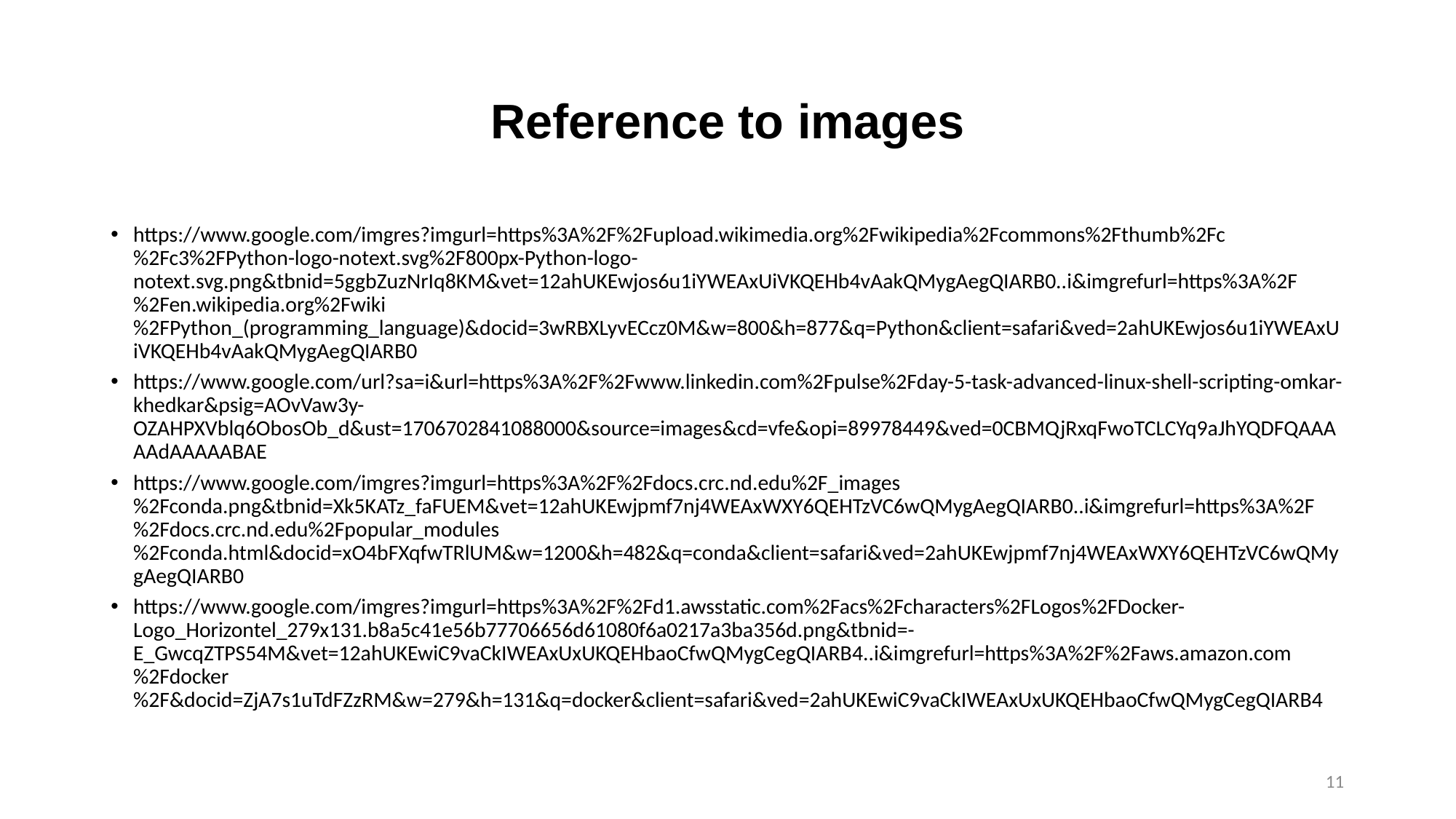

# Reference to images
https://www.google.com/imgres?imgurl=https%3A%2F%2Fupload.wikimedia.org%2Fwikipedia%2Fcommons%2Fthumb%2Fc%2Fc3%2FPython-logo-notext.svg%2F800px-Python-logo-notext.svg.png&tbnid=5ggbZuzNrIq8KM&vet=12ahUKEwjos6u1iYWEAxUiVKQEHb4vAakQMygAegQIARB0..i&imgrefurl=https%3A%2F%2Fen.wikipedia.org%2Fwiki%2FPython_(programming_language)&docid=3wRBXLyvECcz0M&w=800&h=877&q=Python&client=safari&ved=2ahUKEwjos6u1iYWEAxUiVKQEHb4vAakQMygAegQIARB0
https://www.google.com/url?sa=i&url=https%3A%2F%2Fwww.linkedin.com%2Fpulse%2Fday-5-task-advanced-linux-shell-scripting-omkar-khedkar&psig=AOvVaw3y-OZAHPXVblq6ObosOb_d&ust=1706702841088000&source=images&cd=vfe&opi=89978449&ved=0CBMQjRxqFwoTCLCYq9aJhYQDFQAAAAAdAAAAABAE
https://www.google.com/imgres?imgurl=https%3A%2F%2Fdocs.crc.nd.edu%2F_images%2Fconda.png&tbnid=Xk5KATz_faFUEM&vet=12ahUKEwjpmf7nj4WEAxWXY6QEHTzVC6wQMygAegQIARB0..i&imgrefurl=https%3A%2F%2Fdocs.crc.nd.edu%2Fpopular_modules%2Fconda.html&docid=xO4bFXqfwTRlUM&w=1200&h=482&q=conda&client=safari&ved=2ahUKEwjpmf7nj4WEAxWXY6QEHTzVC6wQMygAegQIARB0
https://www.google.com/imgres?imgurl=https%3A%2F%2Fd1.awsstatic.com%2Facs%2Fcharacters%2FLogos%2FDocker-Logo_Horizontel_279x131.b8a5c41e56b77706656d61080f6a0217a3ba356d.png&tbnid=-E_GwcqZTPS54M&vet=12ahUKEwiC9vaCkIWEAxUxUKQEHbaoCfwQMygCegQIARB4..i&imgrefurl=https%3A%2F%2Faws.amazon.com%2Fdocker%2F&docid=ZjA7s1uTdFZzRM&w=279&h=131&q=docker&client=safari&ved=2ahUKEwiC9vaCkIWEAxUxUKQEHbaoCfwQMygCegQIARB4
11